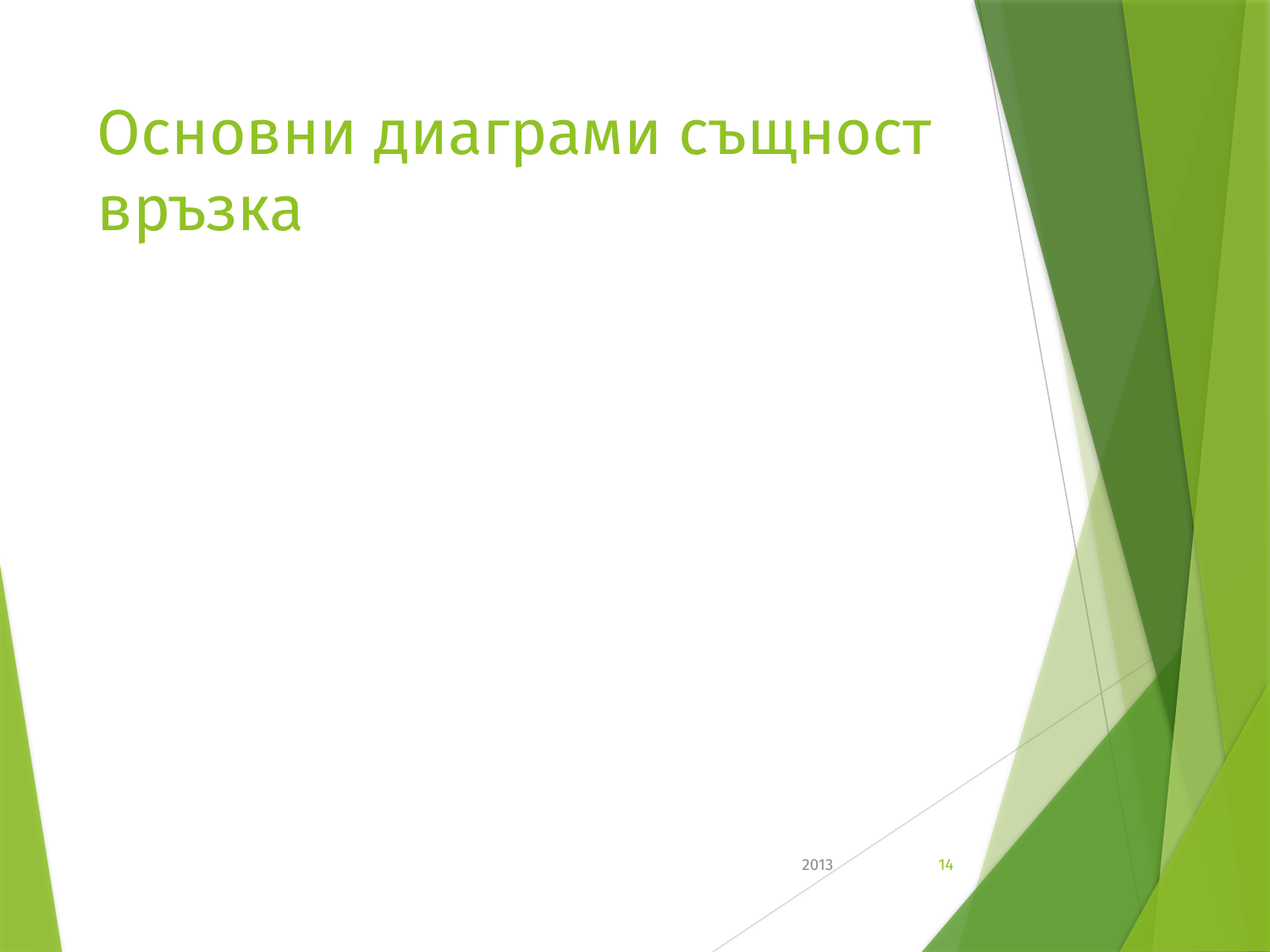

# Основни диаграми същност връзка

2013
14